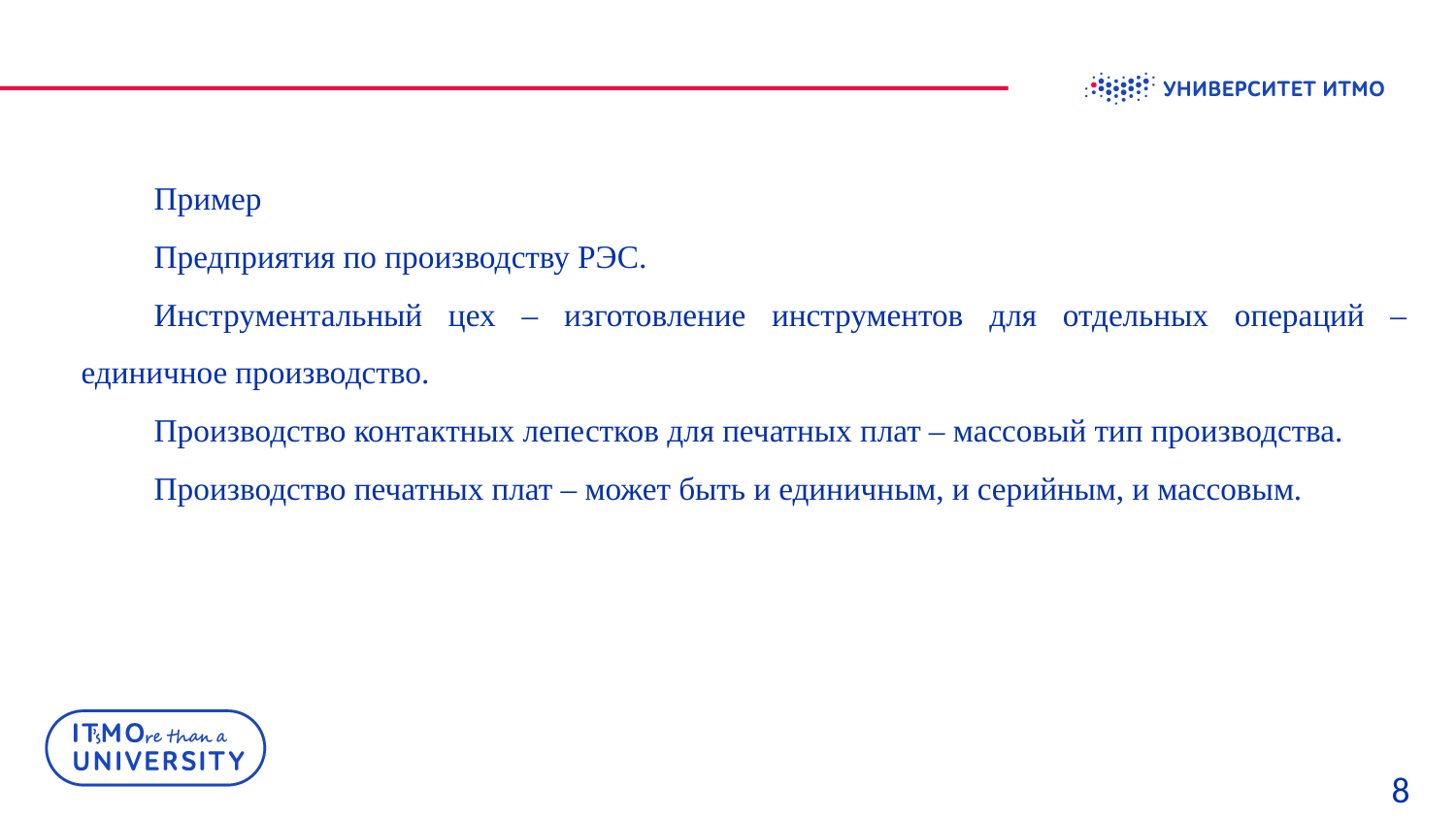

Пример
Предприятия по производству РЭС.
Инструментальный цех – изготовление инструментов для отдельных операций – единичное производство.
Производство контактных лепестков для печатных плат – массовый тип производства.
Производство печатных плат – может быть и единичным, и серийным, и массовым.

    8